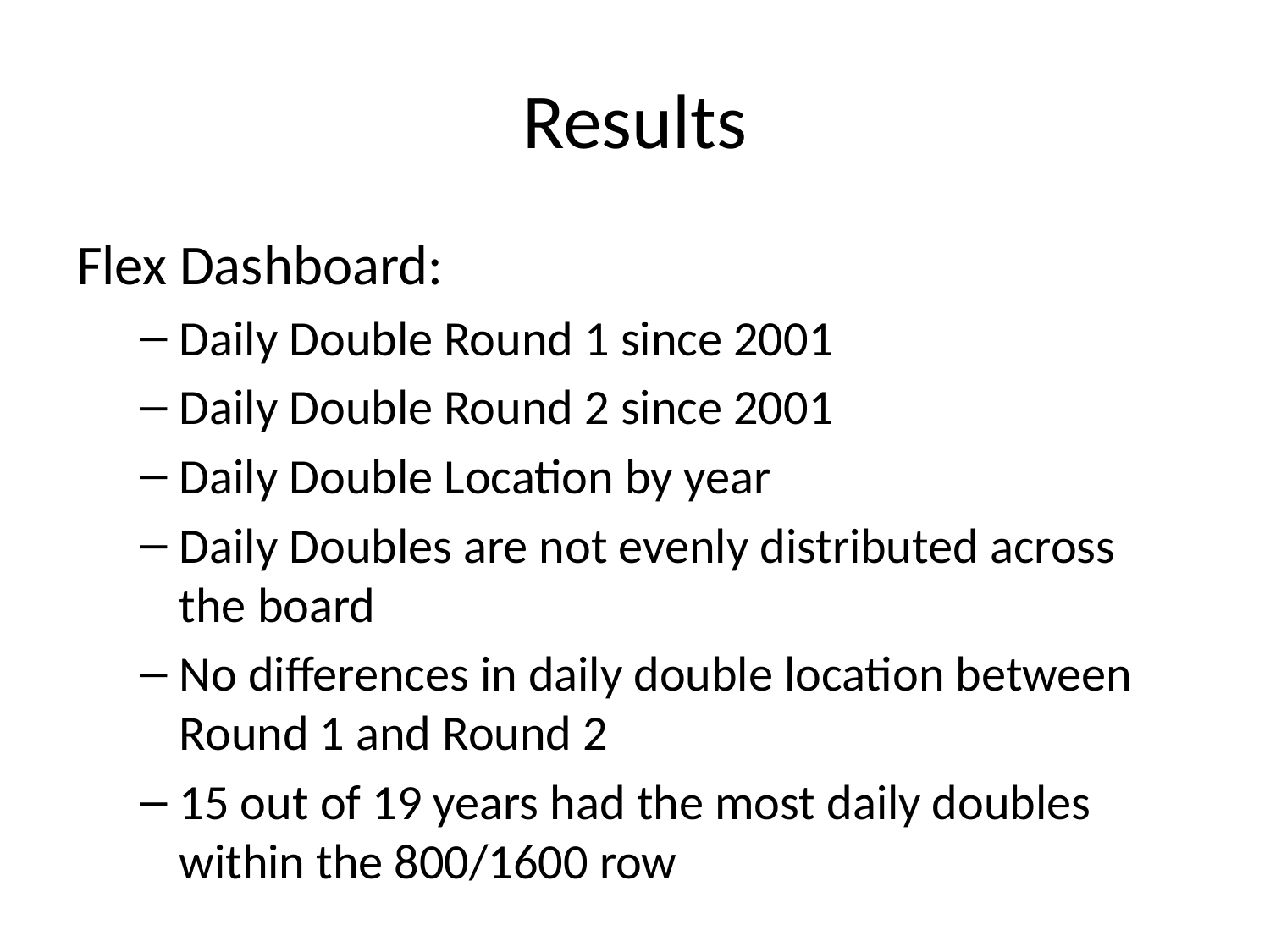

# Results
Flex Dashboard:
Daily Double Round 1 since 2001
Daily Double Round 2 since 2001
Daily Double Location by year
Daily Doubles are not evenly distributed across the board
No differences in daily double location between Round 1 and Round 2
15 out of 19 years had the most daily doubles within the 800/1600 row